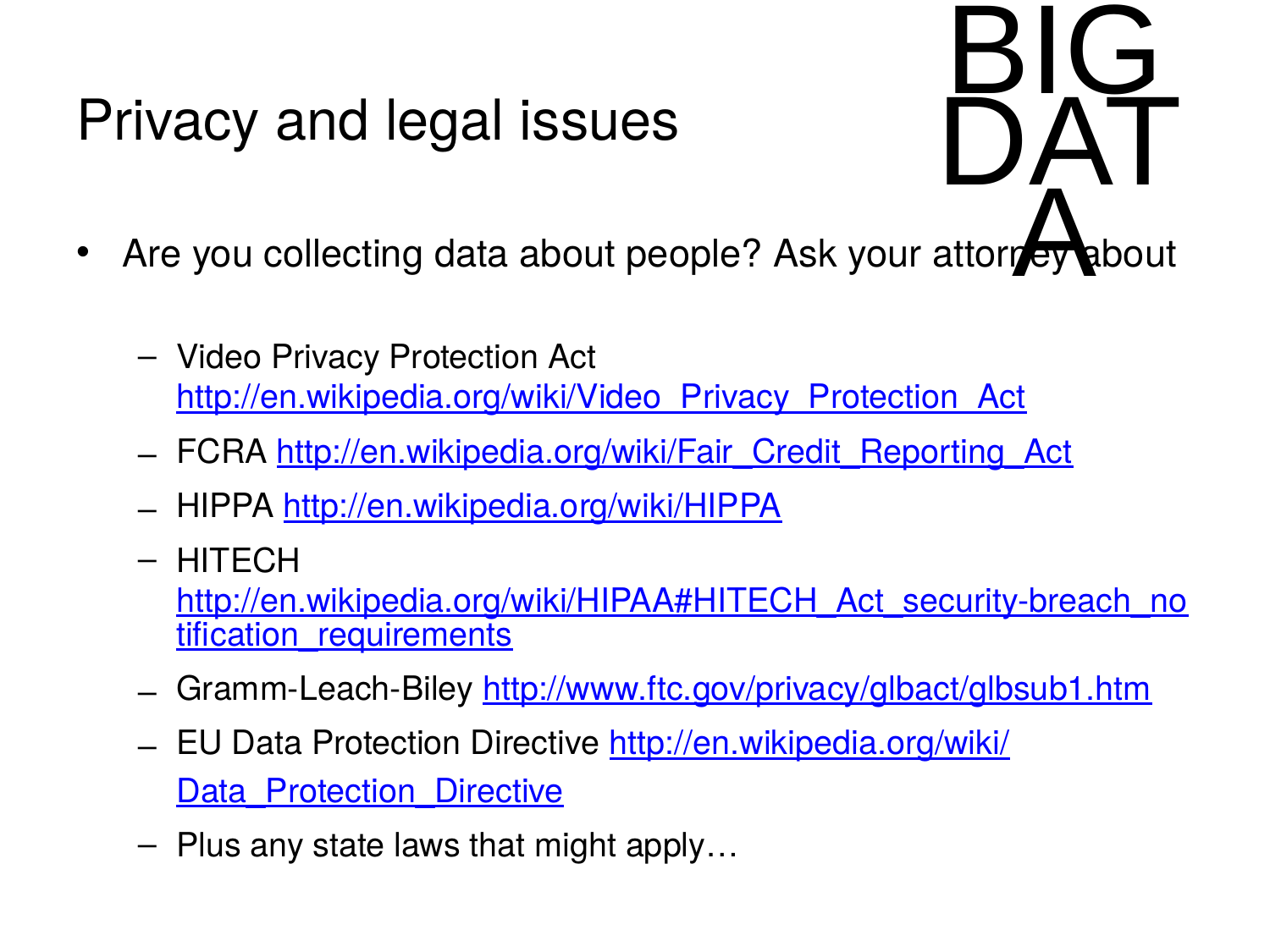

# Privacy and legal issues
Are you collecting data about people? Ask your attorney about

Video Privacy Protection Act http://en.wikipedia.org/wiki/Video_Privacy_Protection_Act
FCRA http://en.wikipedia.org/wiki/Fair_Credit_Reporting_Act
HIPPA http://en.wikipedia.org/wiki/HIPPA
HITECH http://en.wikipedia.org/wiki/HIPAA#HITECH_Act_security-breach_notification_requirements
Gramm-Leach-Biley http://www.ftc.gov/privacy/glbact/glbsub1.htm
EU Data Protection Directive http://en.wikipedia.org/wiki/Data_Protection_Directive
Plus any state laws that might apply…